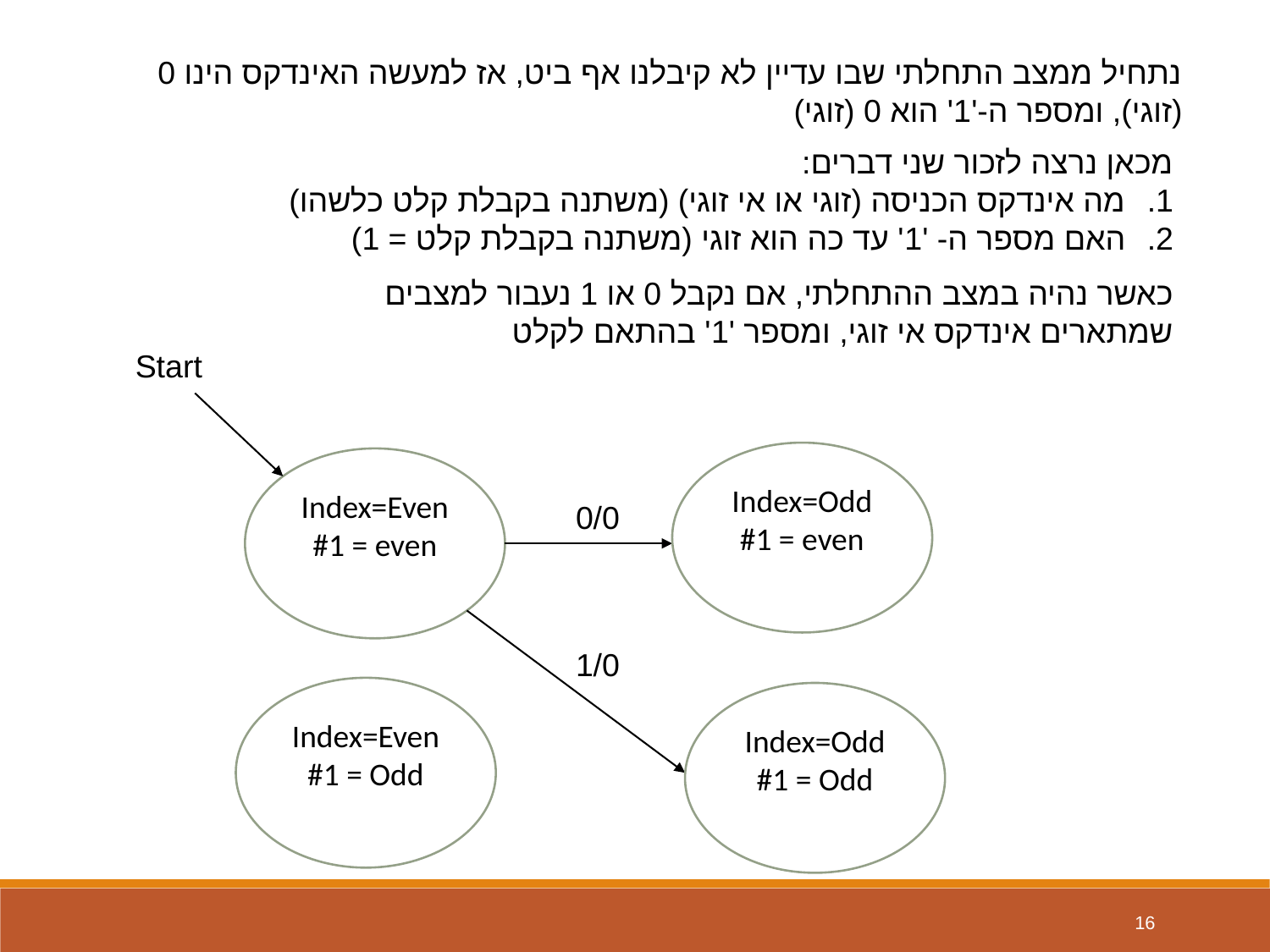

נתחיל ממצב התחלתי שבו עדיין לא קיבלנו אף ביט, אז למעשה האינדקס הינו 0 (זוגי), ומספר ה-'1' הוא 0 (זוגי)
מכאן נרצה לזכור שני דברים:
מה אינדקס הכניסה (זוגי או אי זוגי) (משתנה בקבלת קלט כלשהו)
האם מספר ה- '1' עד כה הוא זוגי (משתנה בקבלת קלט = 1)
כאשר נהיה במצב ההתחלתי, אם נקבל 0 או 1 נעבור למצבים שמתארים אינדקס אי זוגי, ומספר '1' בהתאם לקלט
Start
Index=Odd
#1 = even

Index=Even
#1 = even

0/0
1/0
Index=Even
#1 = Odd

Index=Odd
#1 = Odd

16